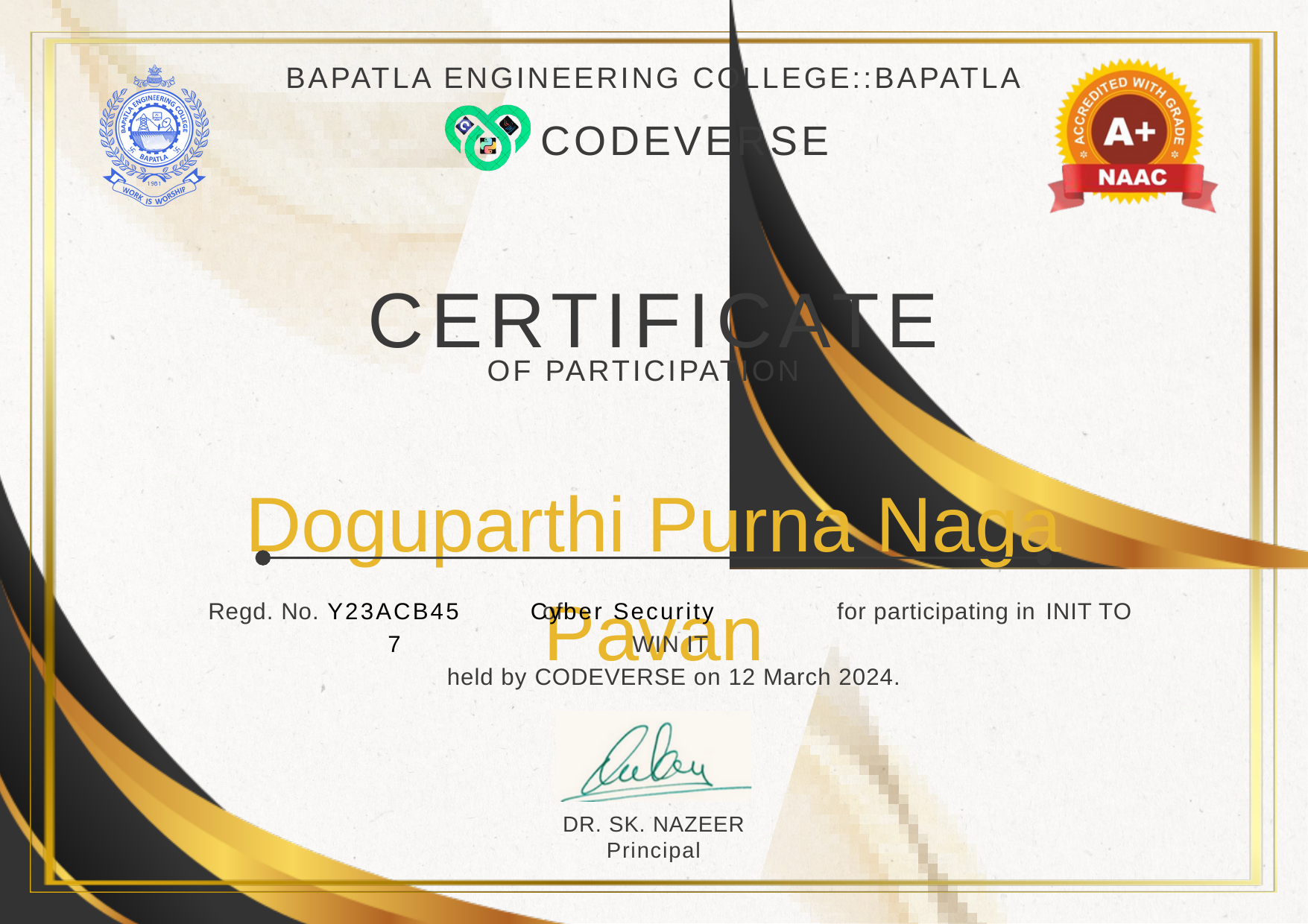

BAPATLA ENGINEERING COLLEGE::BAPATLA

CODEVERSE
CERTIFICATE

OF PARTICIPATION
Doguparthi Purna Naga Pavan

Regd. No.                               of                                      for participating in INIT TO WIN IT
 held by CODEVERSE on 12 March 2024.
Y23ACB457
Cyber Security

DR. SK. NAZEER
Principal